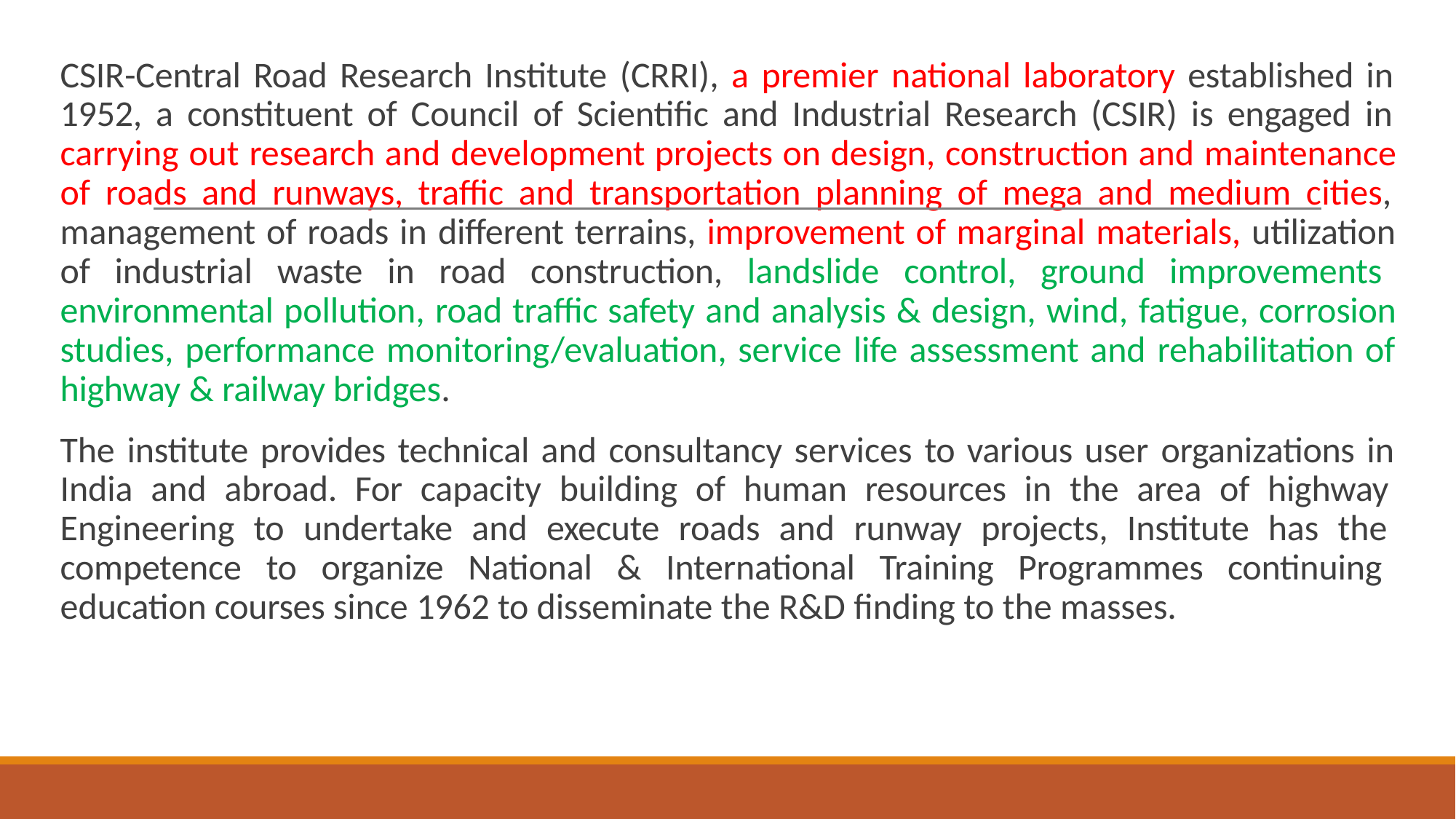

CSIR-Central Road Research Institute (CRRI), a premier national laboratory established in  1952, a constituent of Council of Scientific and Industrial Research (CSIR) is engaged in  carrying out research and development projects on design, construction and maintenance  of roads and runways, traffic and transportation planning of mega and medium cities,  management of roads in different terrains, improvement of marginal materials, utilization  of industrial waste in road construction, landslide control, ground improvements  environmental pollution, road traffic safety and analysis & design, wind, fatigue, corrosion  studies, performance monitoring/evaluation, service life assessment and rehabilitation of  highway & railway bridges.
The institute provides technical and consultancy services to various user organizations in  India and abroad. For capacity building of human resources in the area of highway  Engineering to undertake and execute roads and runway projects, Institute has the  competence to organize National & International Training Programmes continuing  education courses since 1962 to disseminate the R&D finding to the masses.